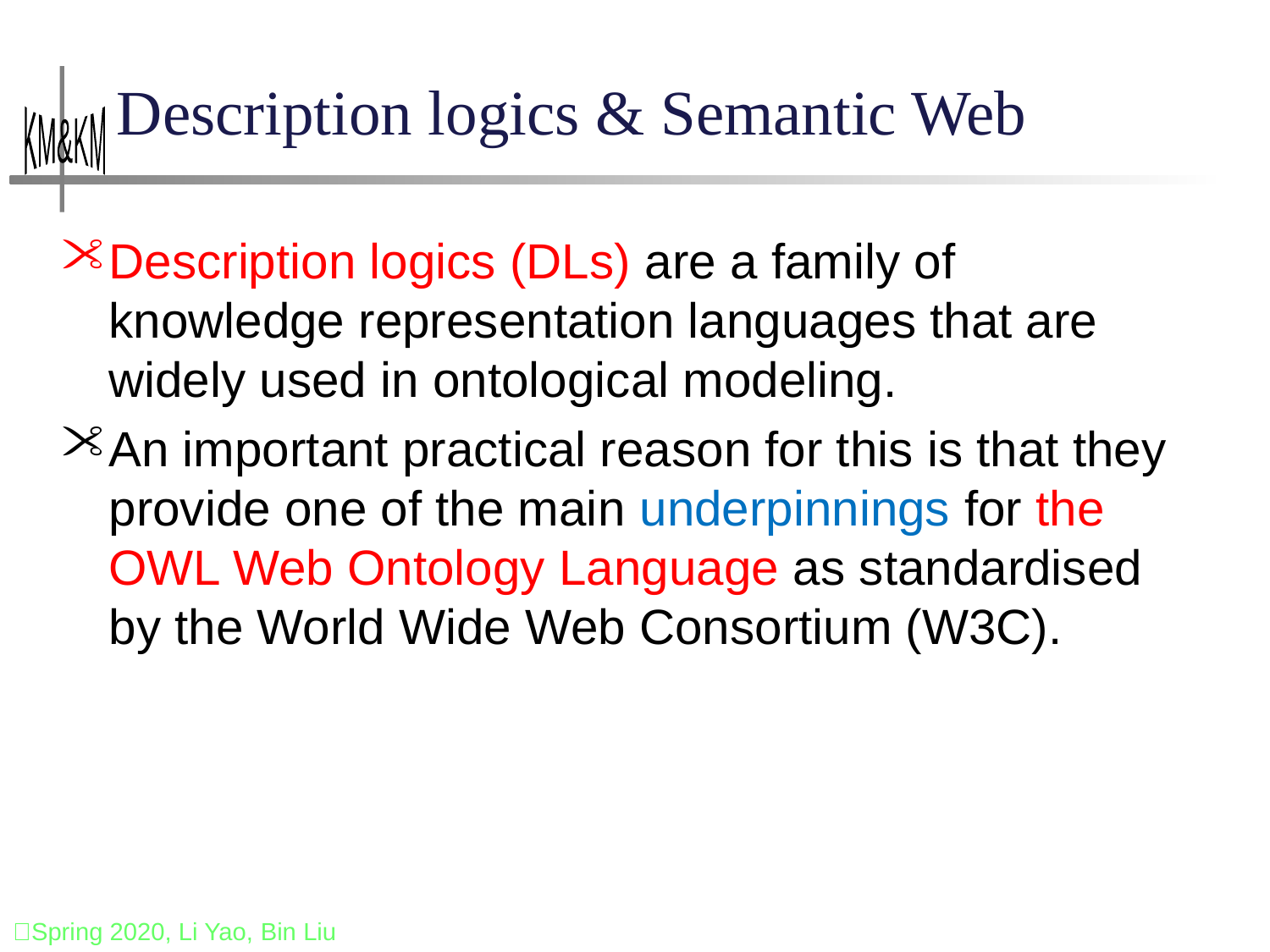

# Description logics & Semantic Web
Description logics (DLs) are a family of knowledge representation languages that are widely used in ontological modeling.
An important practical reason for this is that they provide one of the main underpinnings for the OWL Web Ontology Language as standardised by the World Wide Web Consortium (W3C).